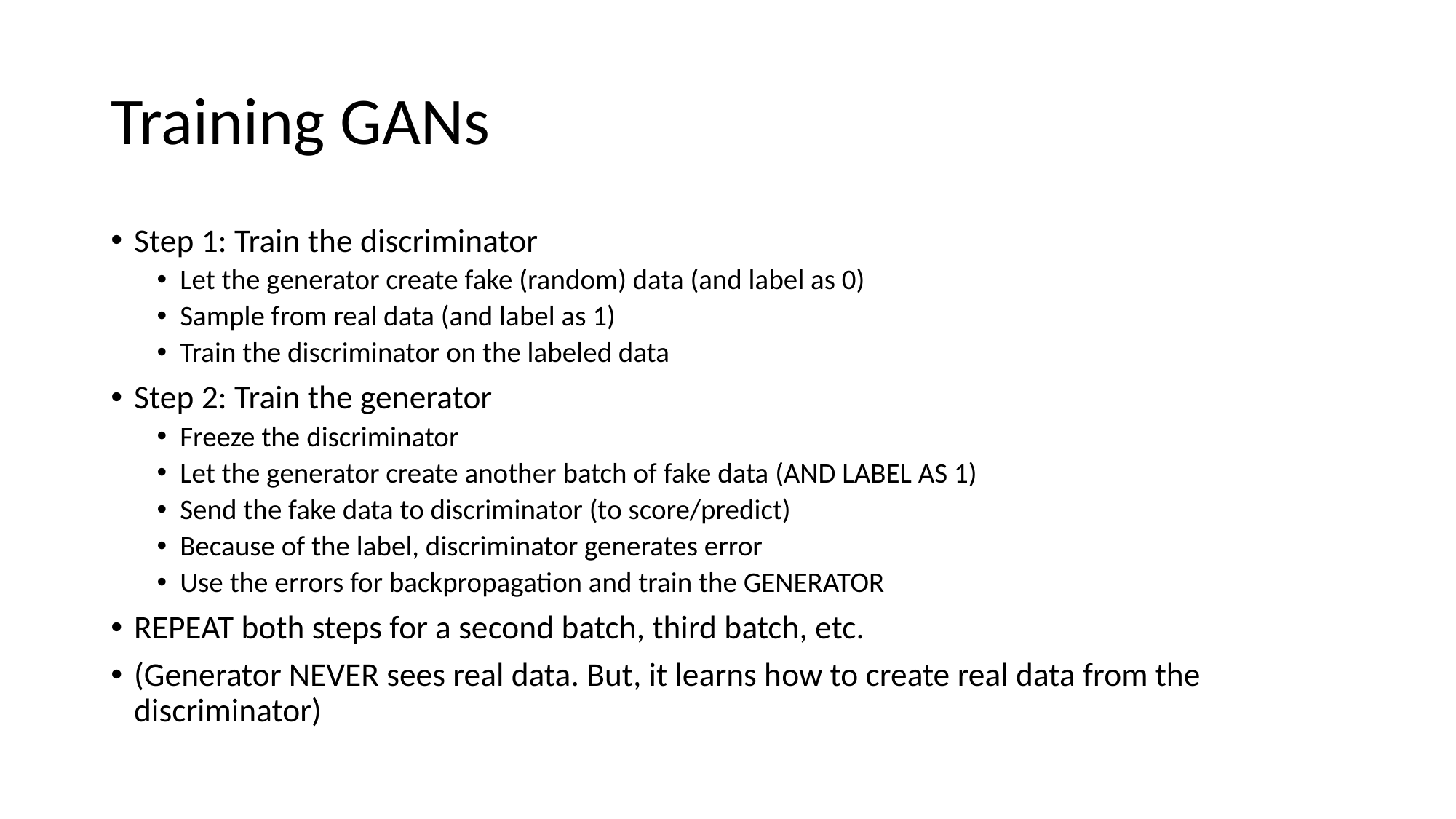

# Training GANs
Step 1: Train the discriminator
Let the generator create fake (random) data (and label as 0)
Sample from real data (and label as 1)
Train the discriminator on the labeled data
Step 2: Train the generator
Freeze the discriminator
Let the generator create another batch of fake data (AND LABEL AS 1)
Send the fake data to discriminator (to score/predict)
Because of the label, discriminator generates error
Use the errors for backpropagation and train the GENERATOR
REPEAT both steps for a second batch, third batch, etc.
(Generator NEVER sees real data. But, it learns how to create real data from the discriminator)